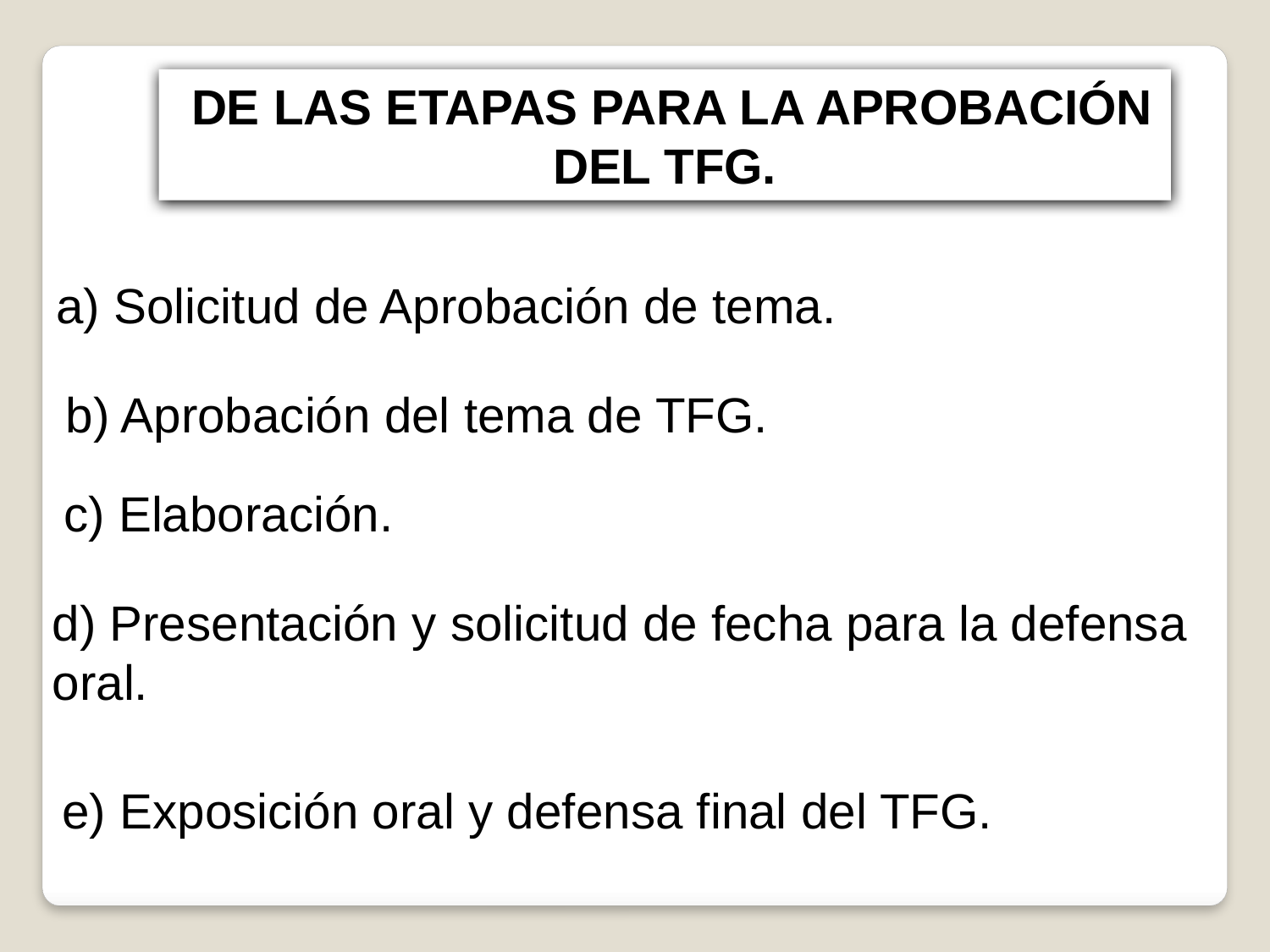

DE LAS ETAPAS PARA LA APROBACIÓN DEL TFG.
a) Solicitud de Aprobación de tema.
b) Aprobación del tema de TFG.
c) Elaboración.
d) Presentación y solicitud de fecha para la defensa oral.
e) Exposición oral y defensa final del TFG.